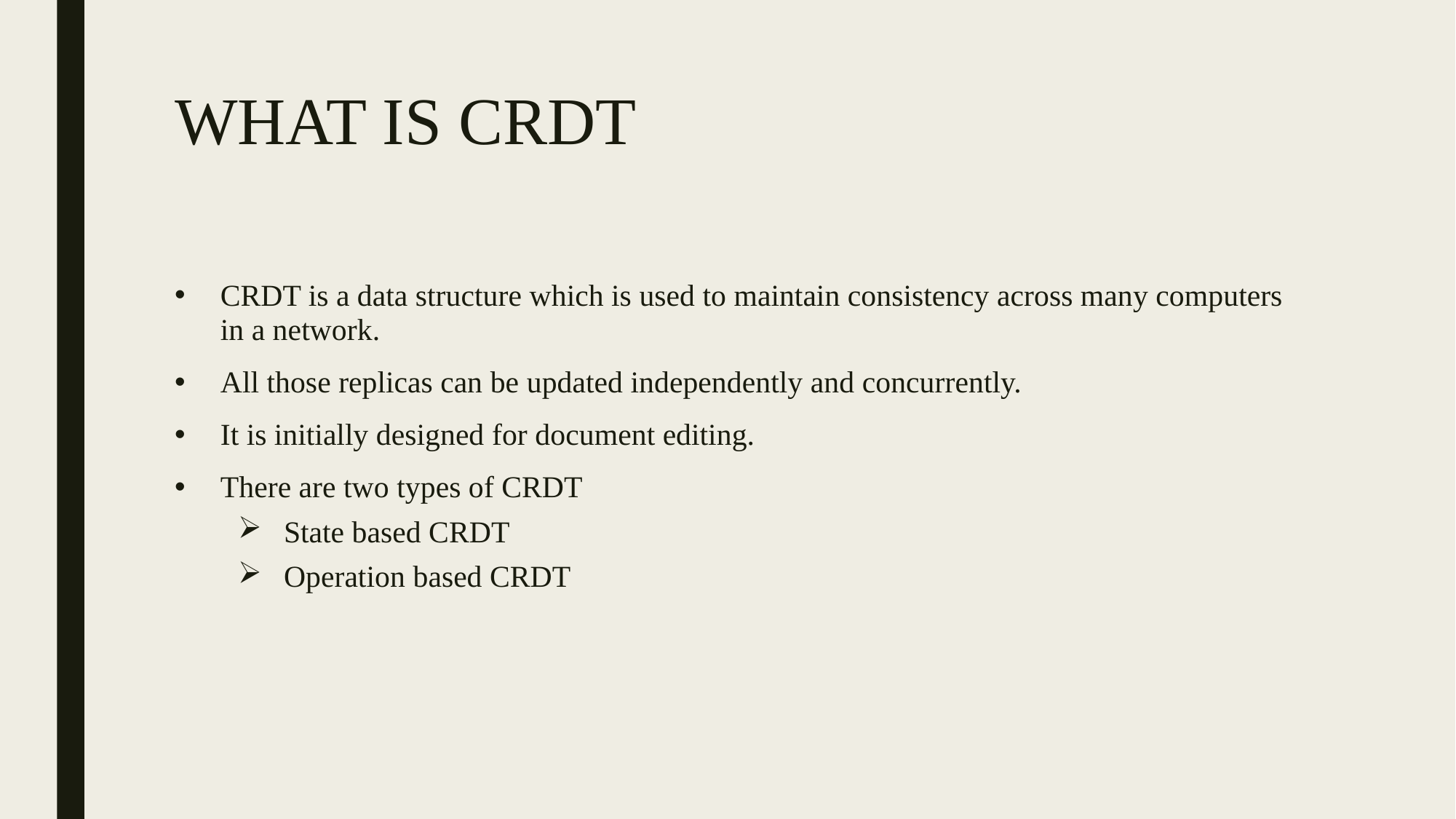

# WHAT IS CRDT
CRDT is a data structure which is used to maintain consistency across many computers in a network.
All those replicas can be updated independently and concurrently.
It is initially designed for document editing.
There are two types of CRDT
State based CRDT
Operation based CRDT